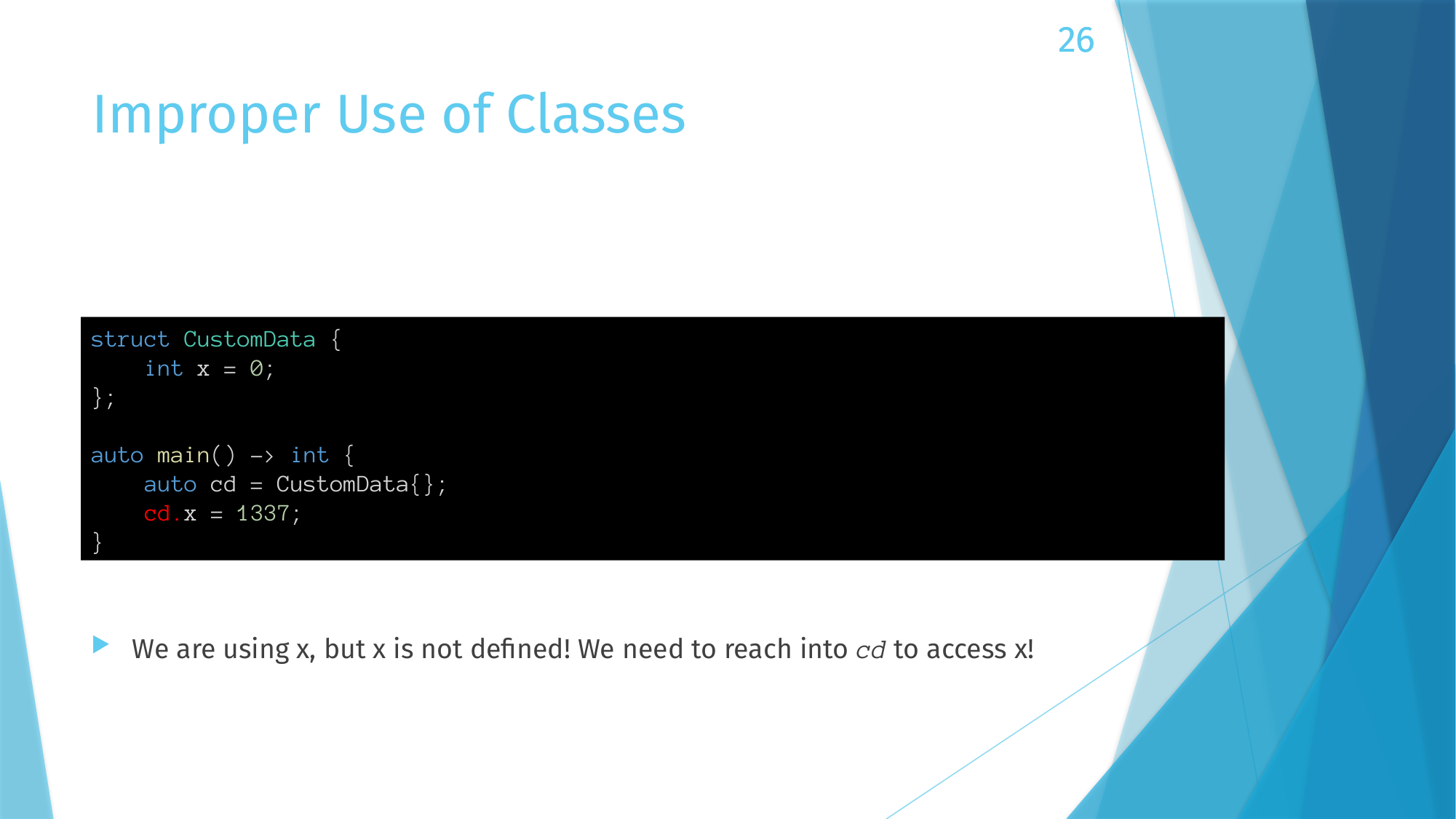

# Improper Use of Classes
struct CustomData {
    int x = 0;
};
auto main() -> int {
    auto cd = CustomData{};
    cd.x = 1337;
}
We are using x, but x is not defined! We need to reach into cd to access x!